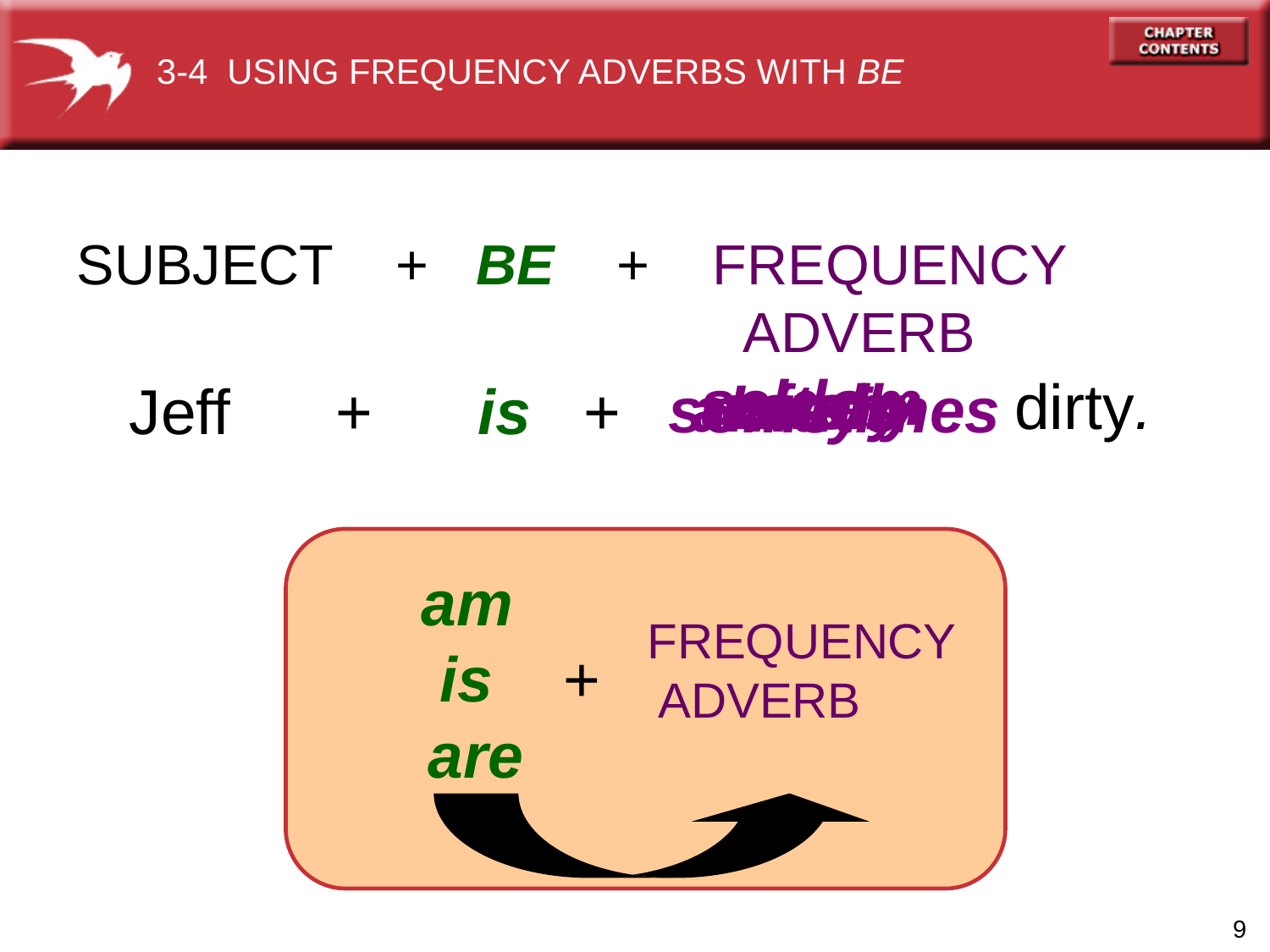

3-4  USING FREQUENCY ADVERBS WITH BE
 SUBJECT    +   BE    +    FREQUENCY
				           ADVERB
seldom
usually
never
often
rarely
       dirty.
always
sometimes
  Jeff      +      is   +

am
       is    +
 are

FREQUENCY		         ADVERB

9